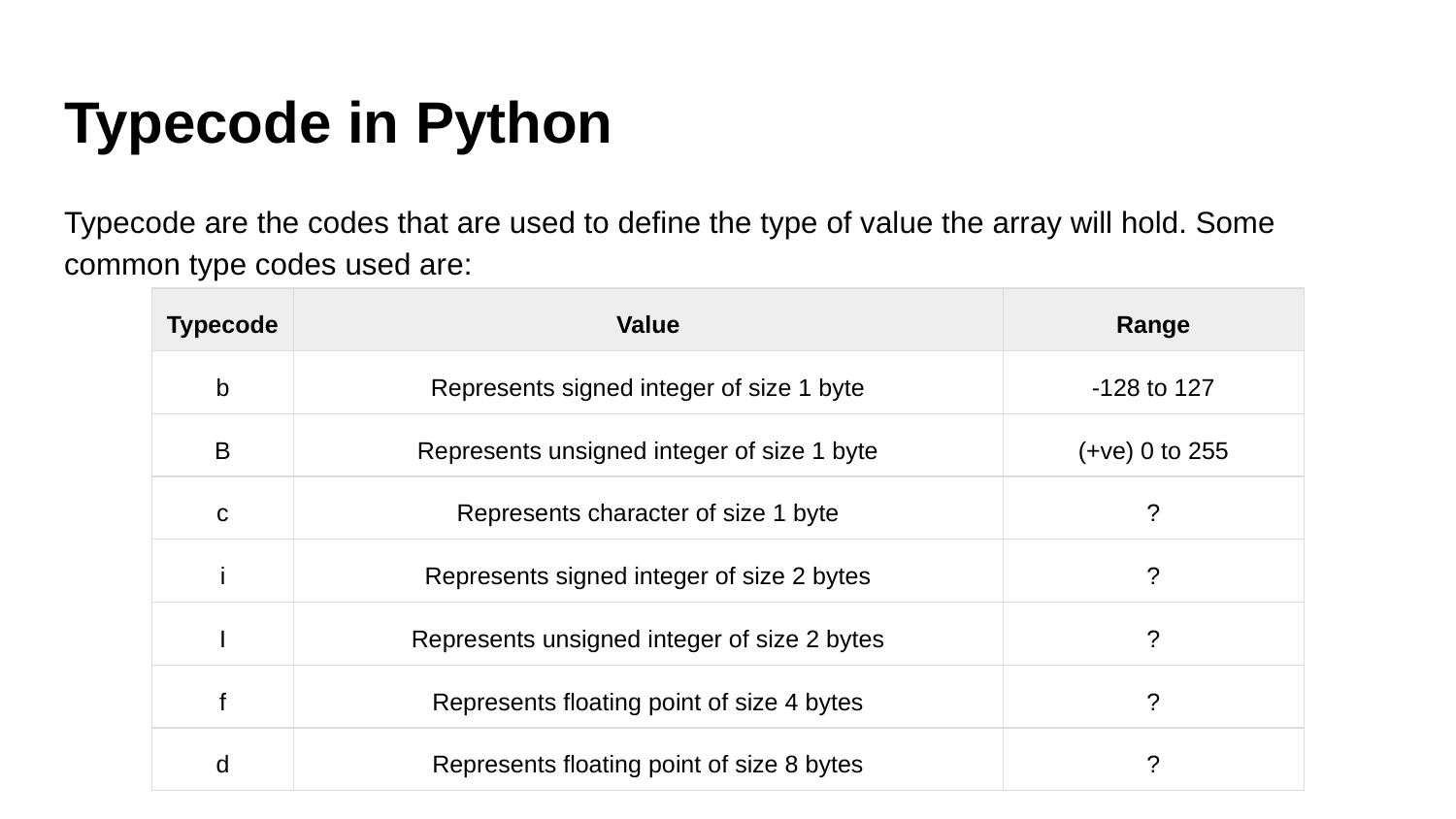

# Typecode in Python
Typecode are the codes that are used to define the type of value the array will hold. Some common type codes used are:
| Typecode | Value | Range |
| --- | --- | --- |
| b | Represents signed integer of size 1 byte | -128 to 127 |
| B | Represents unsigned integer of size 1 byte | (+ve) 0 to 255 |
| c | Represents character of size 1 byte | ? |
| i | Represents signed integer of size 2 bytes | ? |
| I | Represents unsigned integer of size 2 bytes | ? |
| f | Represents floating point of size 4 bytes | ? |
| d | Represents floating point of size 8 bytes | ? |